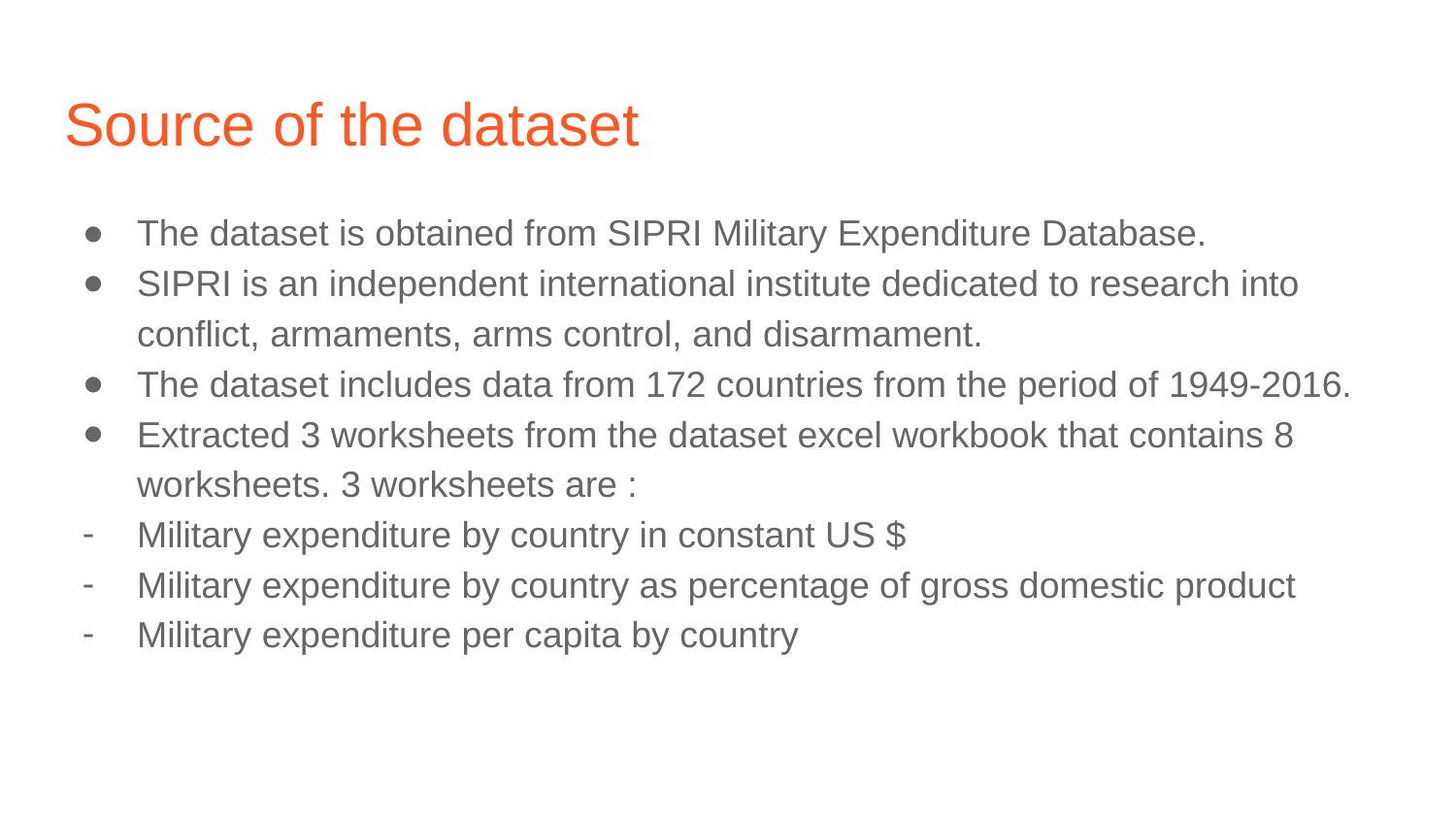

# Source of the dataset
The dataset is obtained from SIPRI Military Expenditure Database.
SIPRI is an independent international institute dedicated to research into conflict, armaments, arms control, and disarmament.
The dataset includes data from 172 countries from the period of 1949-2016.
Extracted 3 worksheets from the dataset excel workbook that contains 8 worksheets. 3 worksheets are :
Military expenditure by country in constant US $
Military expenditure by country as percentage of gross domestic product
Military expenditure per capita by country